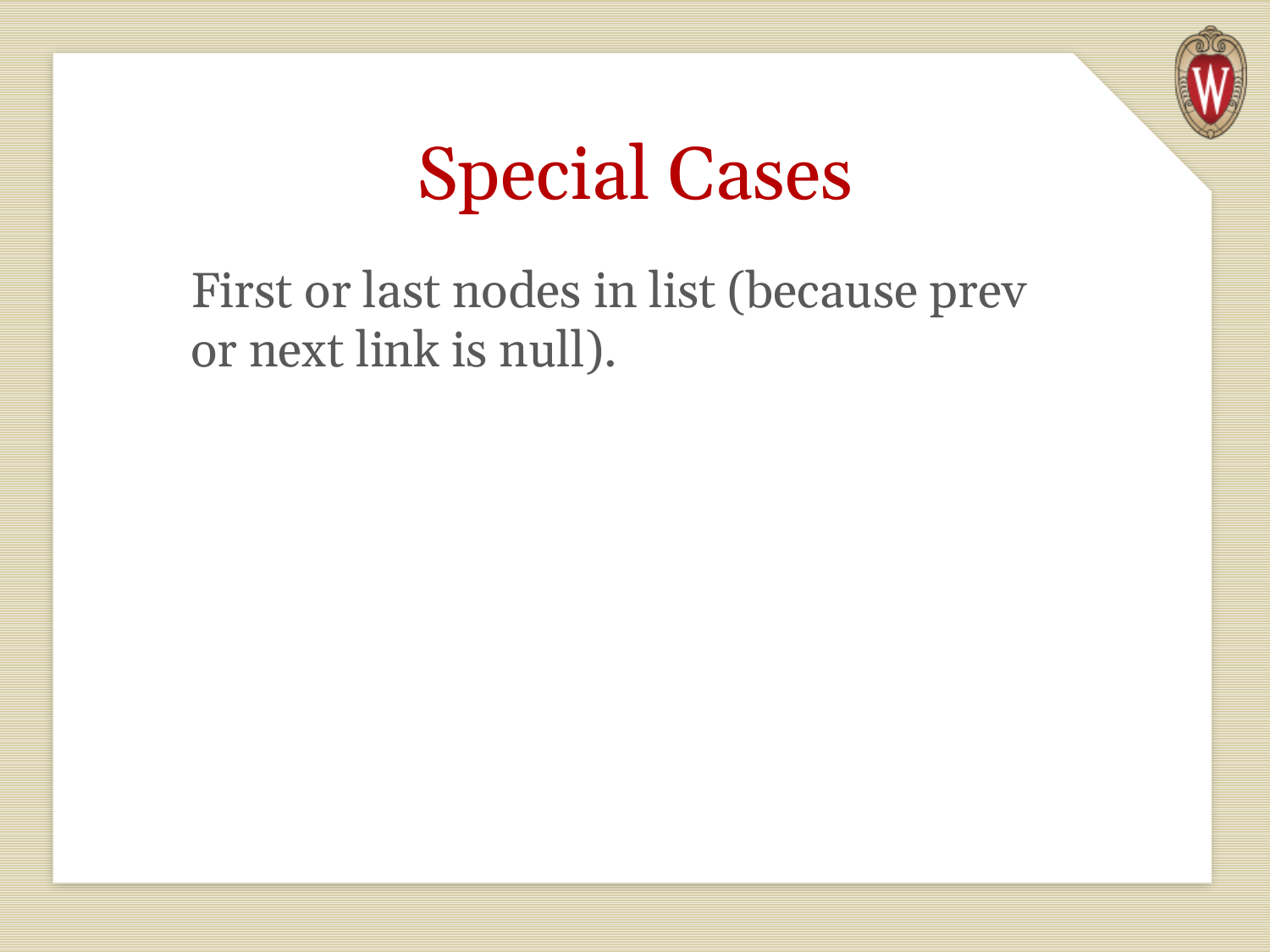

# Special Cases
First or last nodes in list (because prev or next link is null).